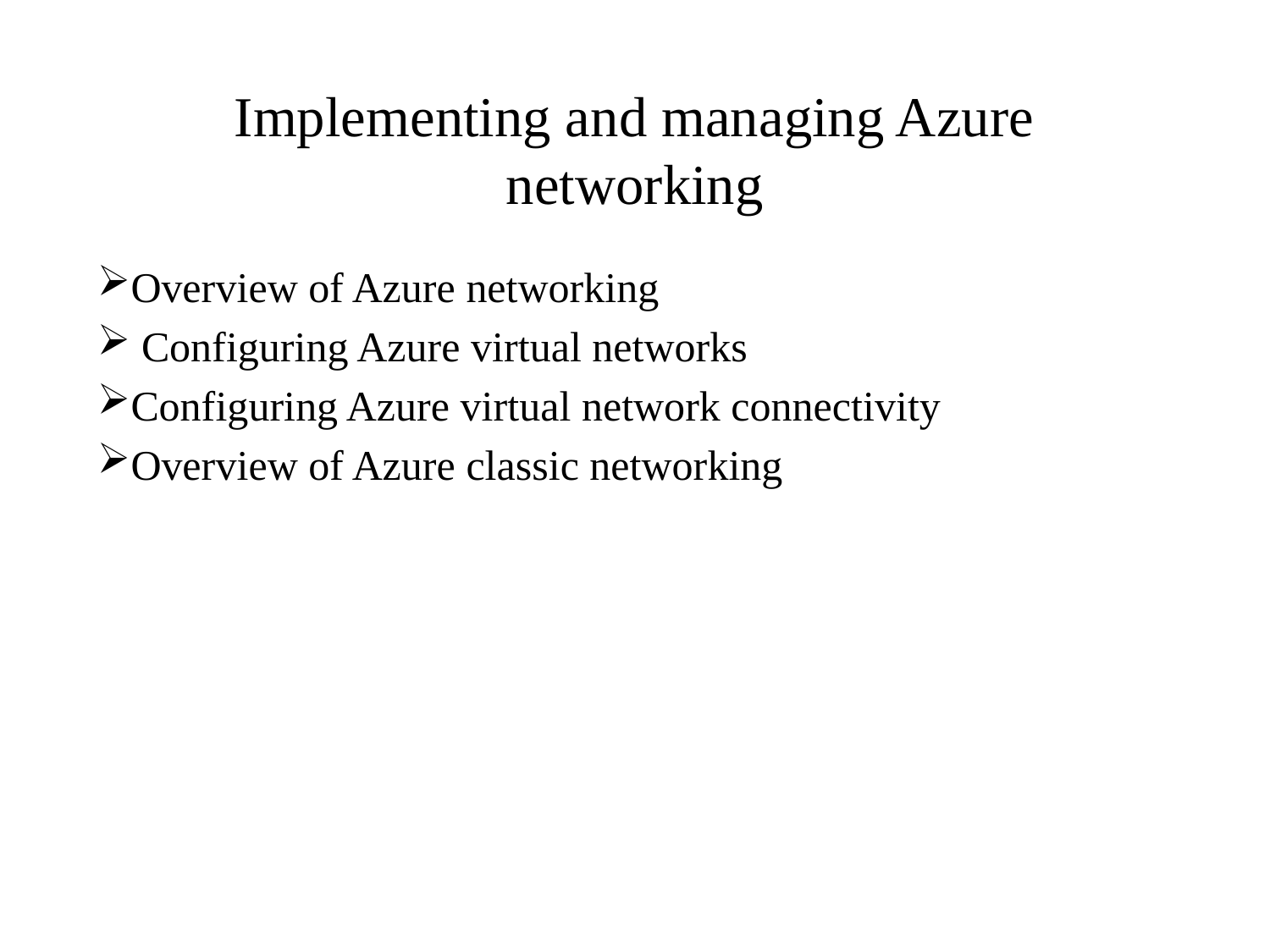

# Implementing and managing Azure networking
Overview of Azure networking
 Configuring Azure virtual networks
Configuring Azure virtual network connectivity
Overview of Azure classic networking